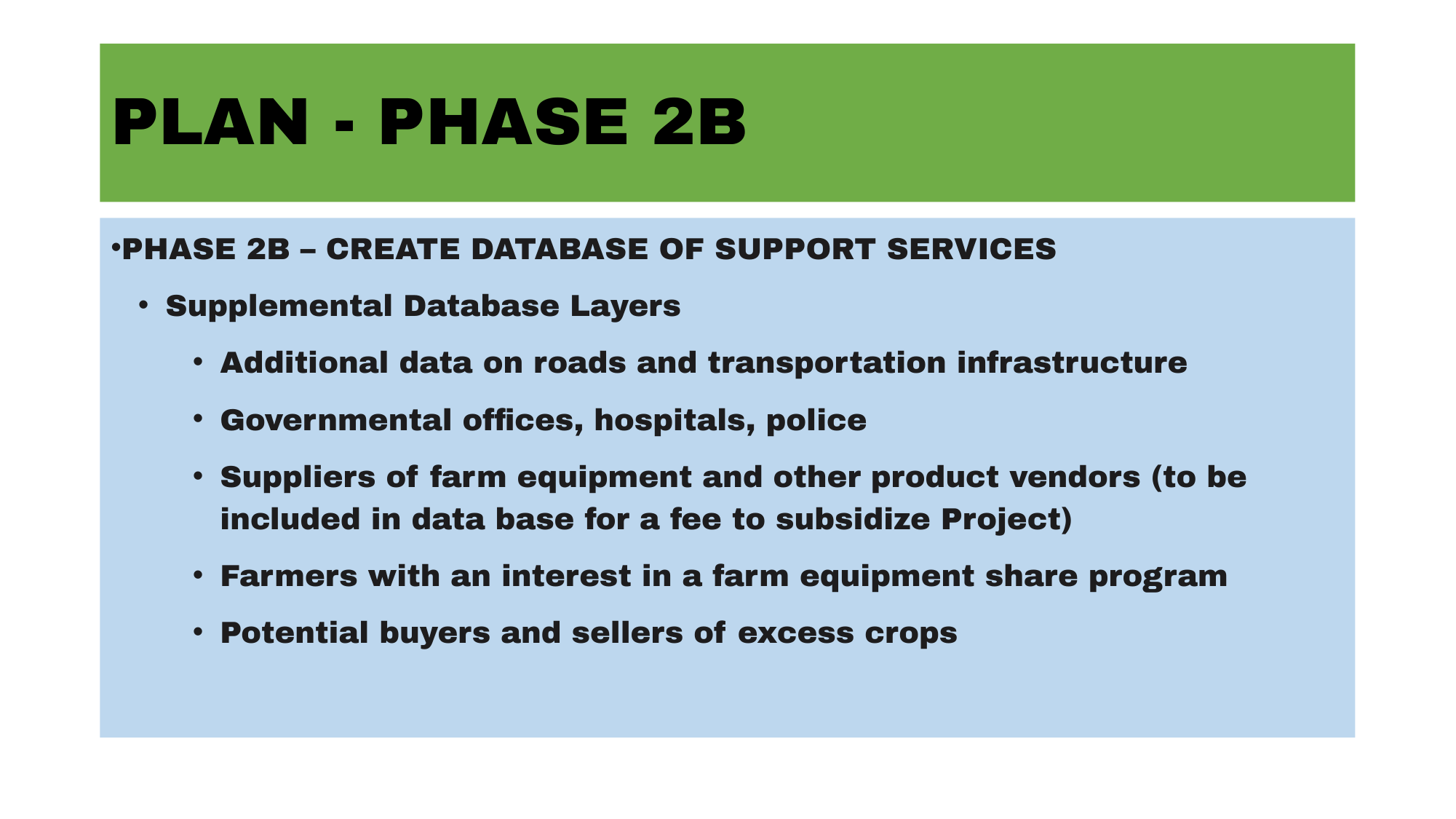

# PLAN - PHASE 2B
PHASE 2B – CREATE DATABASE OF SUPPORT SERVICES
Supplemental Database Layers
Additional data on roads and transportation infrastructure
Governmental offices, hospitals, police
Suppliers of farm equipment and other product vendors (to be included in data base for a fee to subsidize Project)
Farmers with an interest in a farm equipment share program
Potential buyers and sellers of excess crops